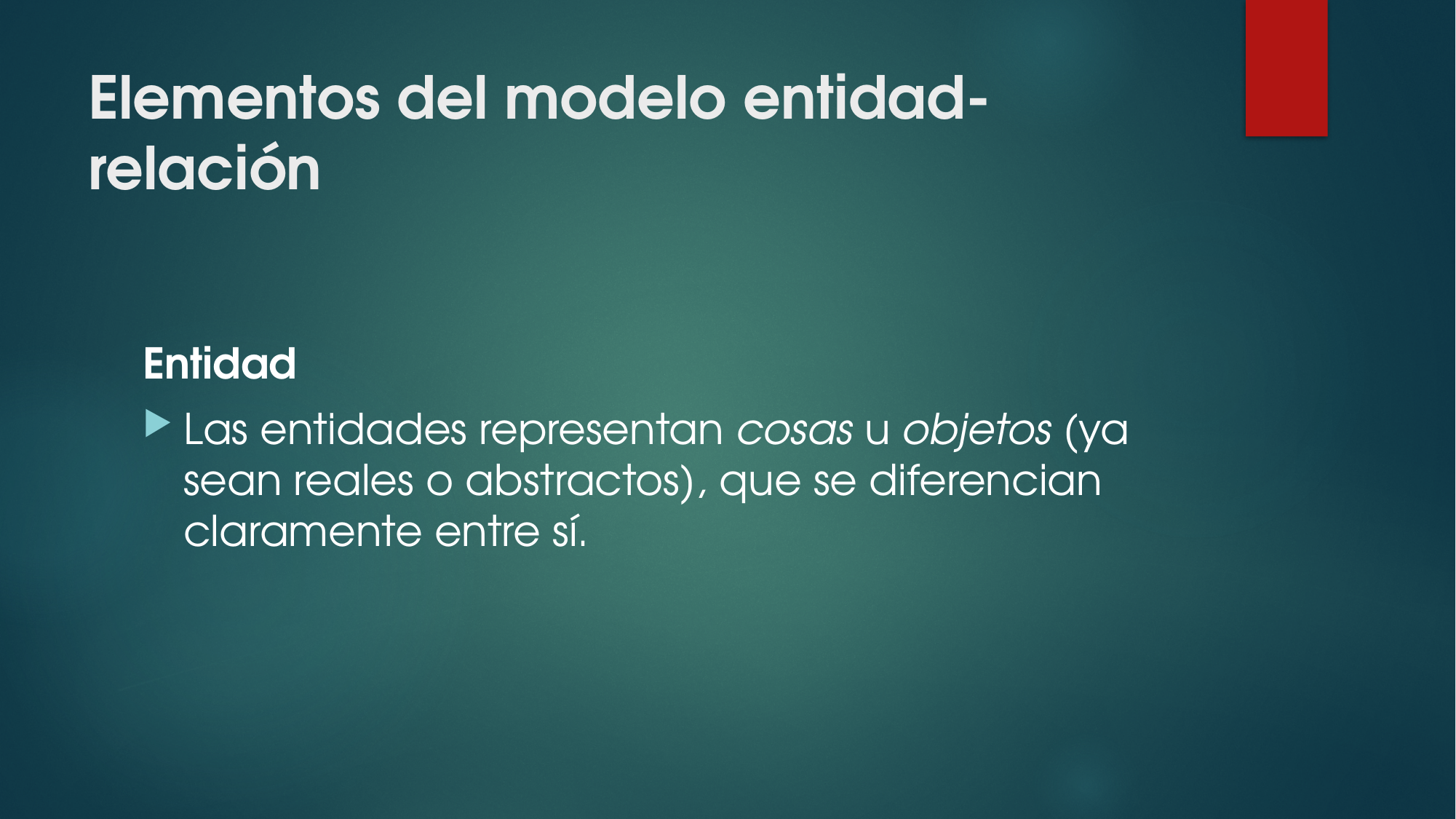

# Elementos del modelo entidad-relación
Entidad
Las entidades representan cosas u objetos (ya sean reales o abstractos), que se diferencian claramente entre sí.